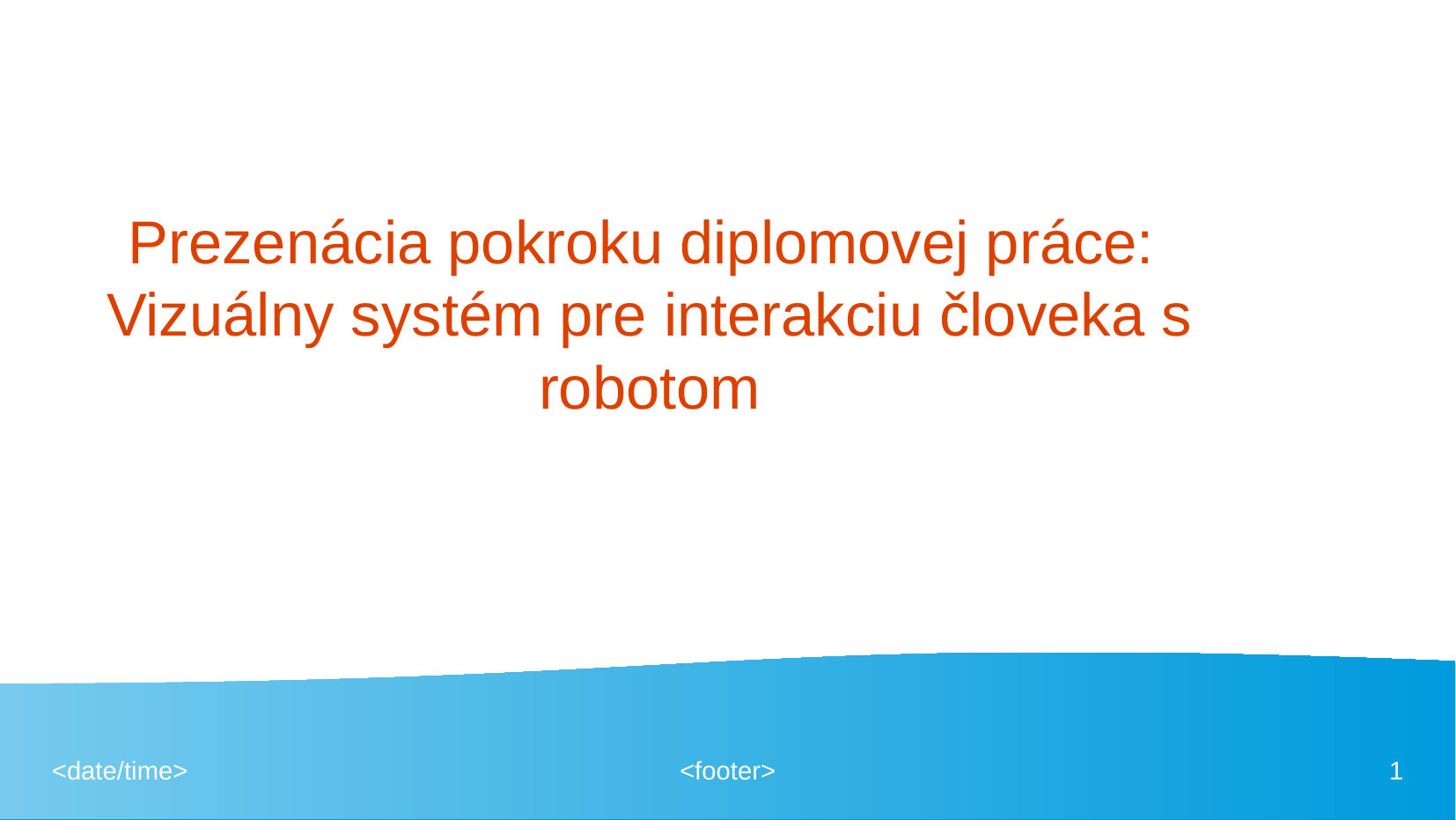

# Prezenácia pokroku diplomovej práce: Vizuálny systém pre interakciu človeka s robotom